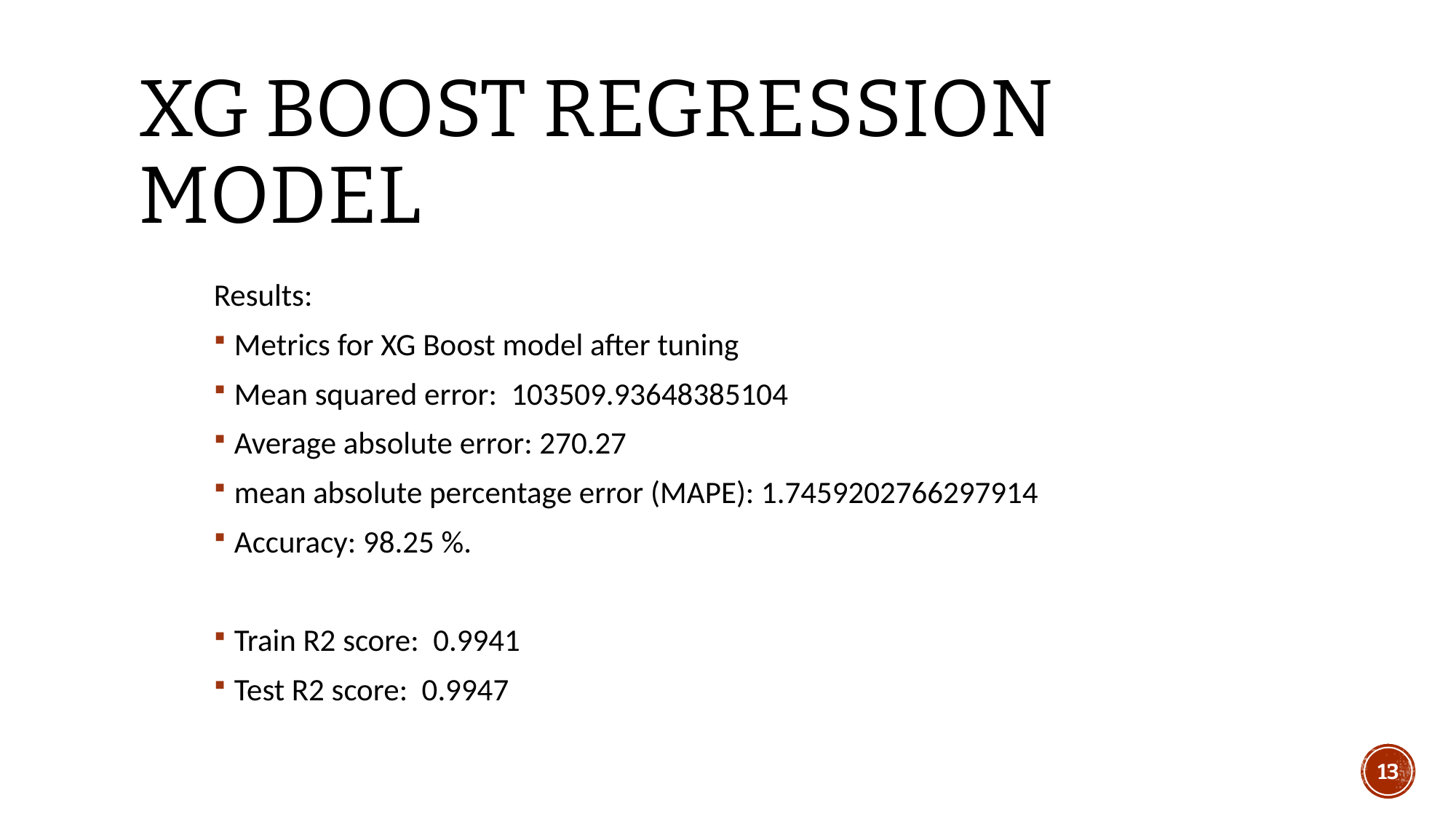

# XG Boost Regression model
Results:
Metrics for XG Boost model after tuning
Mean squared error:  103509.93648385104
Average absolute error: 270.27
mean absolute percentage error (MAPE): 1.7459202766297914
Accuracy: 98.25 %.

Train R2 score:  0.9941
Test R2 score:  0.9947

13